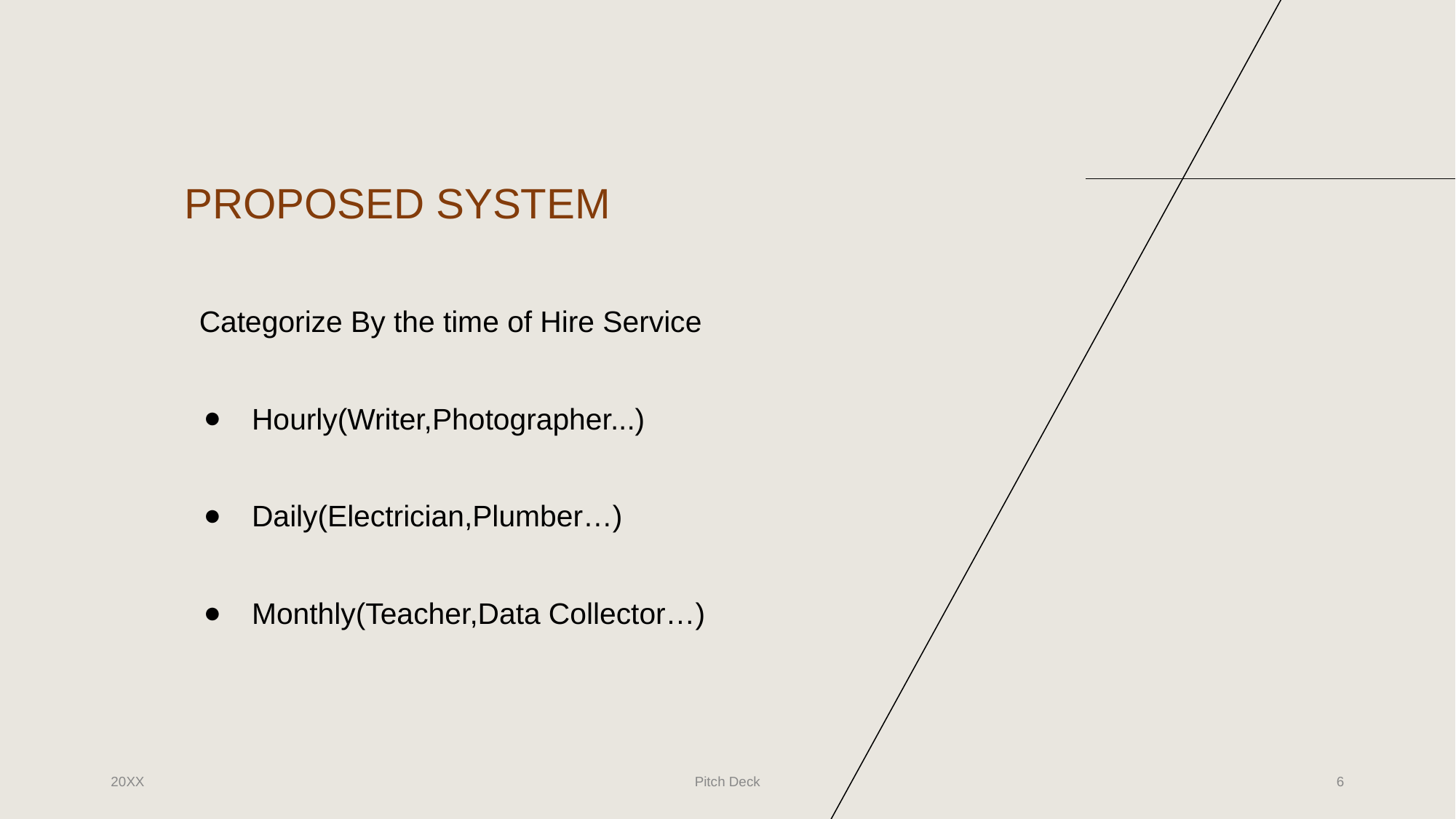

# PROPOSED SYSTEM

Categorize By the time of Hire Service

Hourly(Writer,Photographer...)

Daily(Electrician,Plumber…)

Monthly(Teacher,Data Collector…)

20XX
Pitch Deck
6